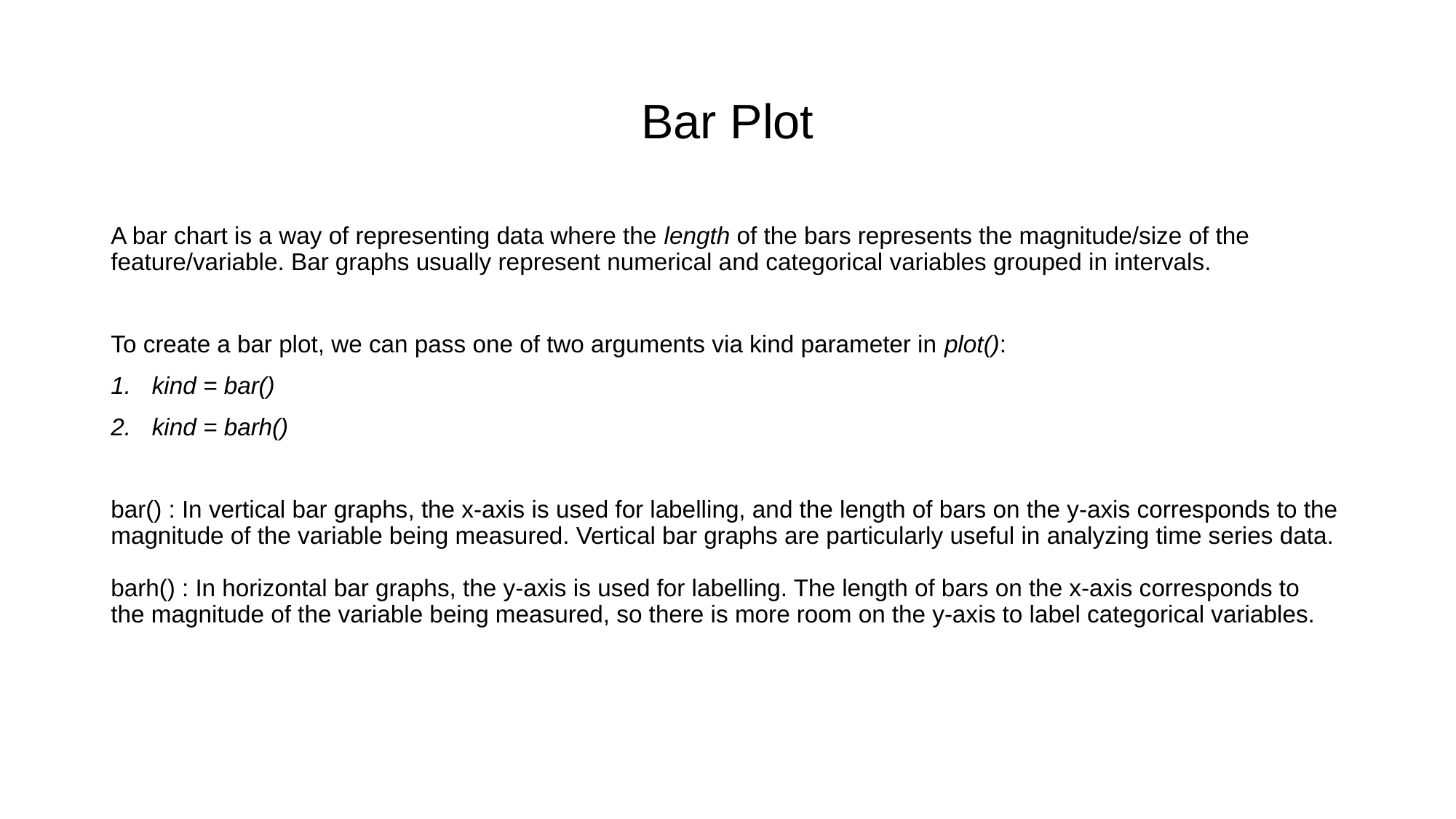

# Bar Plot
A bar chart is a way of representing data where the length of the bars represents the magnitude/size of the feature/variable. Bar graphs usually represent numerical and categorical variables grouped in intervals.

To create a bar plot, we can pass one of two arguments via kind parameter in plot():
kind = bar()
kind = barh()

bar() : In vertical bar graphs, the x-axis is used for labelling, and the length of bars on the y-axis corresponds to the magnitude of the variable being measured. Vertical bar graphs are particularly useful in analyzing time series data.
barh() : In horizontal bar graphs, the y-axis is used for labelling. The length of bars on the x-axis corresponds to the magnitude of the variable being measured, so there is more room on the y-axis to label categorical variables.